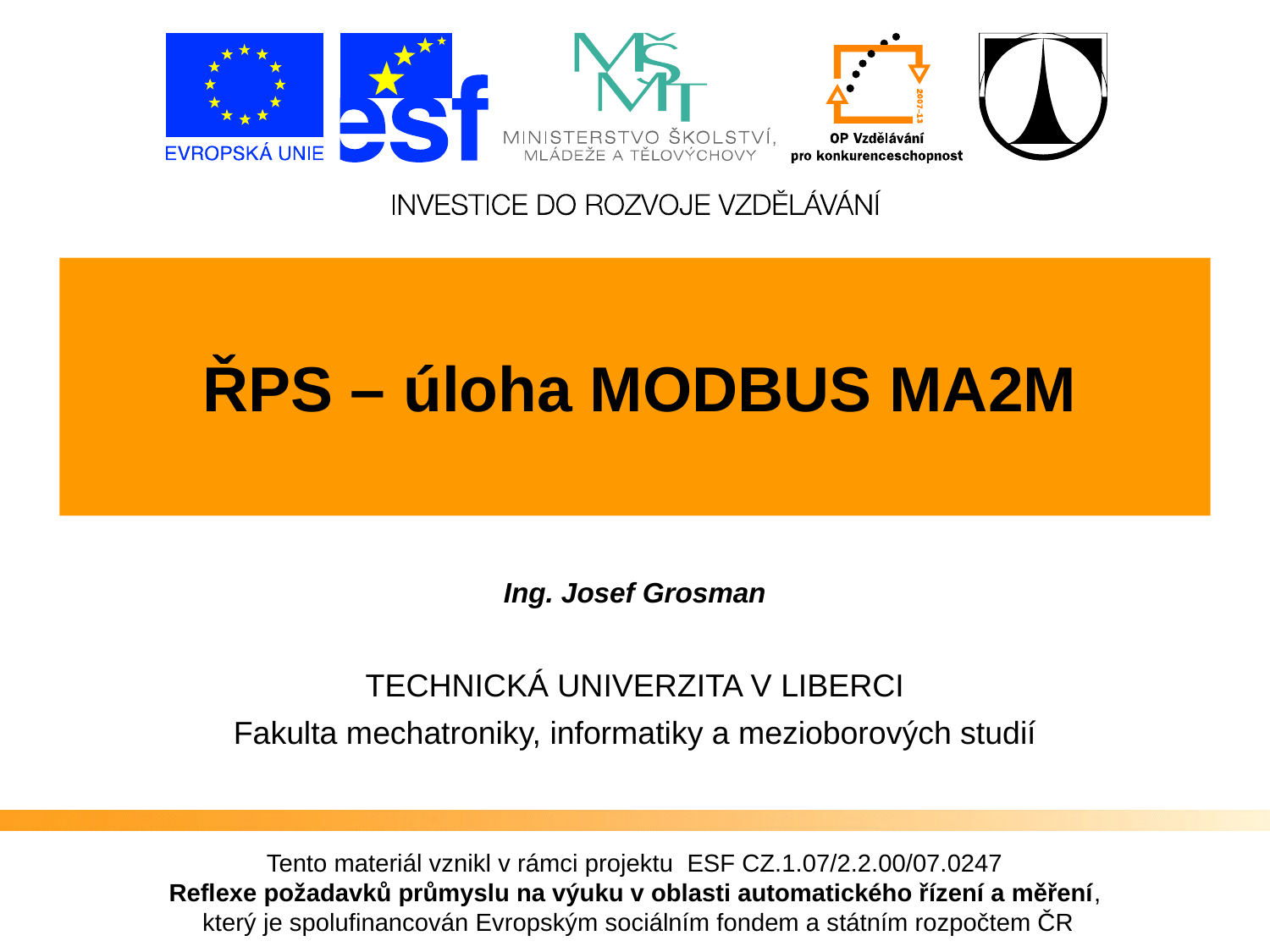

ŘPS – úloha MODBUS MA2M
Ing. Josef Grosman